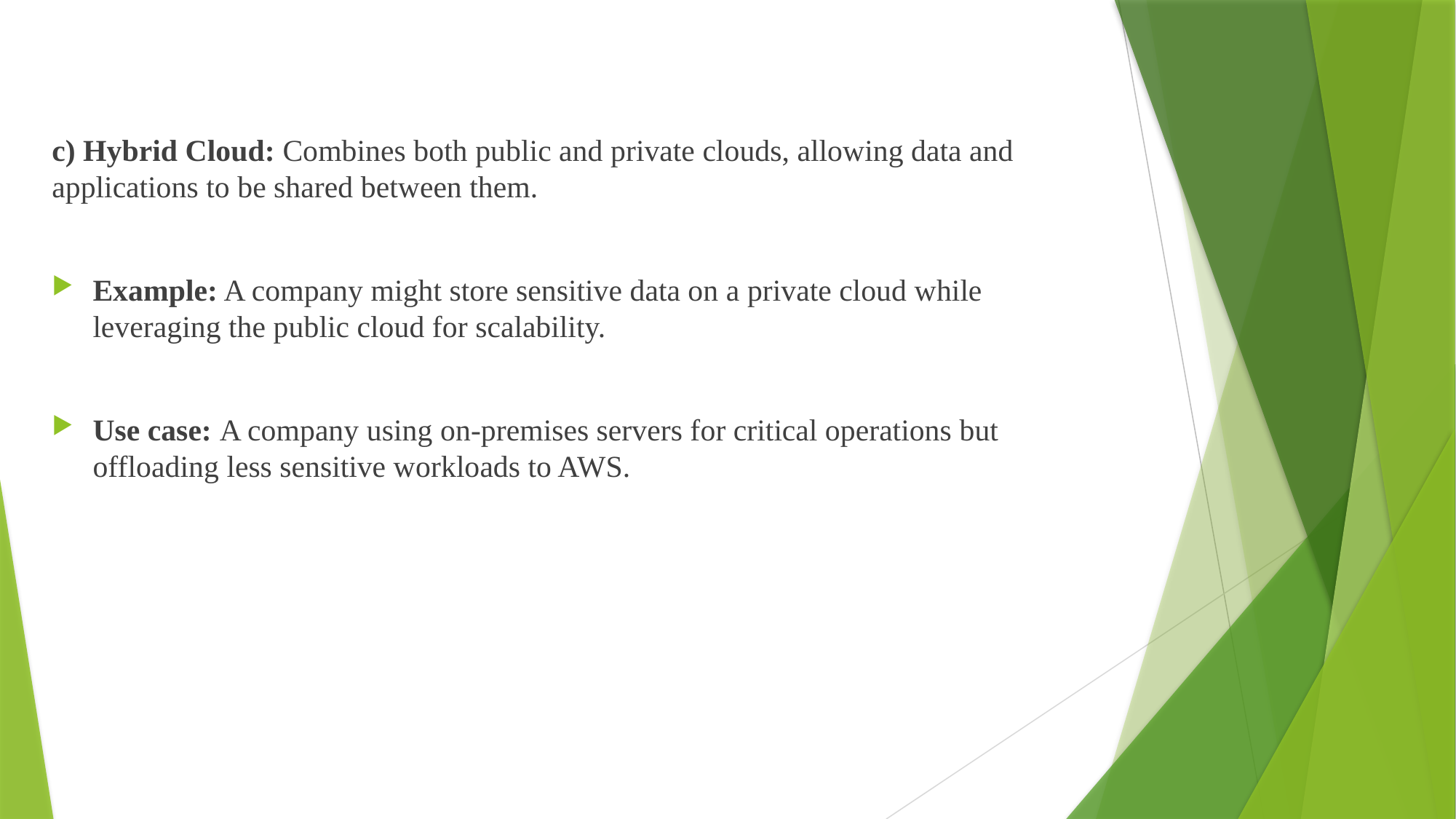

c) Hybrid Cloud: Combines both public and private clouds, allowing data and applications to be shared between them.

Example: A company might store sensitive data on a private cloud while leveraging the public cloud for scalability.

Use case: A company using on-premises servers for critical operations but offloading less sensitive workloads to AWS.